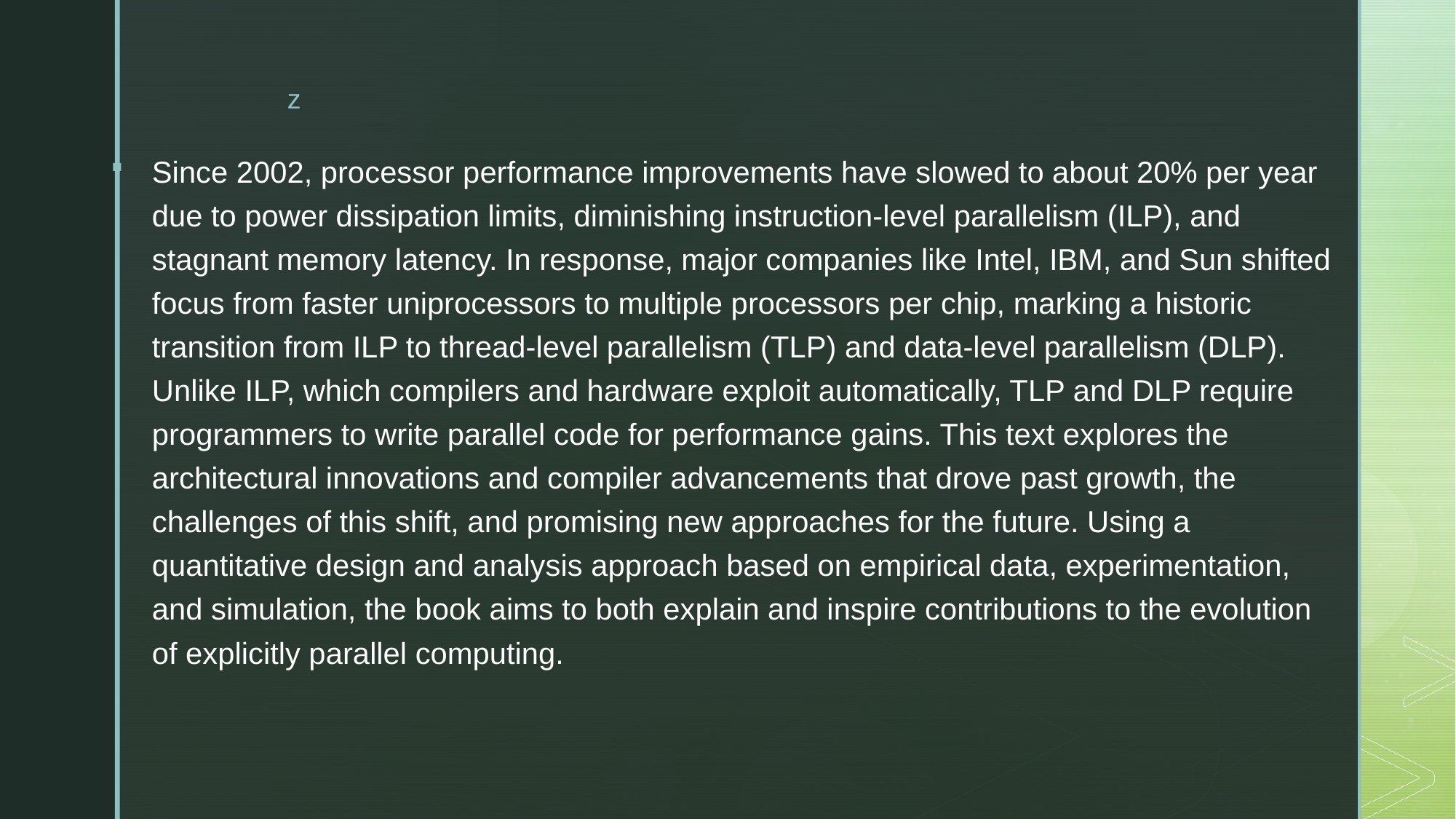

Since 2002, processor performance improvements have slowed to about 20% per year due to power dissipation limits, diminishing instruction-level parallelism (ILP), and stagnant memory latency. In response, major companies like Intel, IBM, and Sun shifted focus from faster uniprocessors to multiple processors per chip, marking a historic transition from ILP to thread-level parallelism (TLP) and data-level parallelism (DLP). Unlike ILP, which compilers and hardware exploit automatically, TLP and DLP require programmers to write parallel code for performance gains. This text explores the architectural innovations and compiler advancements that drove past growth, the challenges of this shift, and promising new approaches for the future. Using a quantitative design and analysis approach based on empirical data, experimentation, and simulation, the book aims to both explain and inspire contributions to the evolution of explicitly parallel computing.